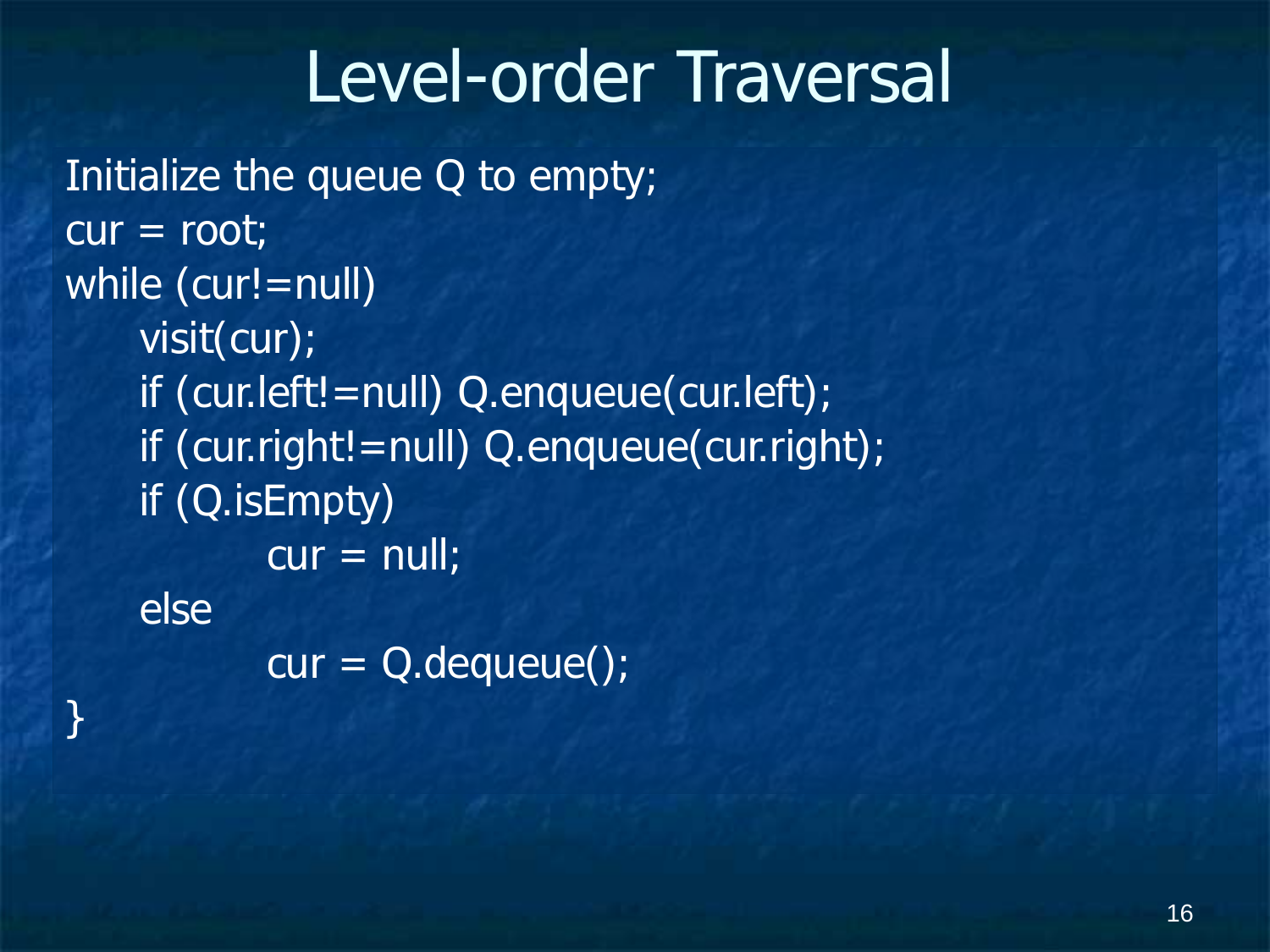

# Level-order Traversal
Initialize the queue Q to empty;
cur = root;
while (cur!=null)
	visit(cur);
	if (cur.left!=null) Q.enqueue(cur.left);
	if (cur.right!=null) Q.enqueue(cur.right);
	if (Q.isEmpty)
		cur = null;
	else
		cur = Q.dequeue();
}
16